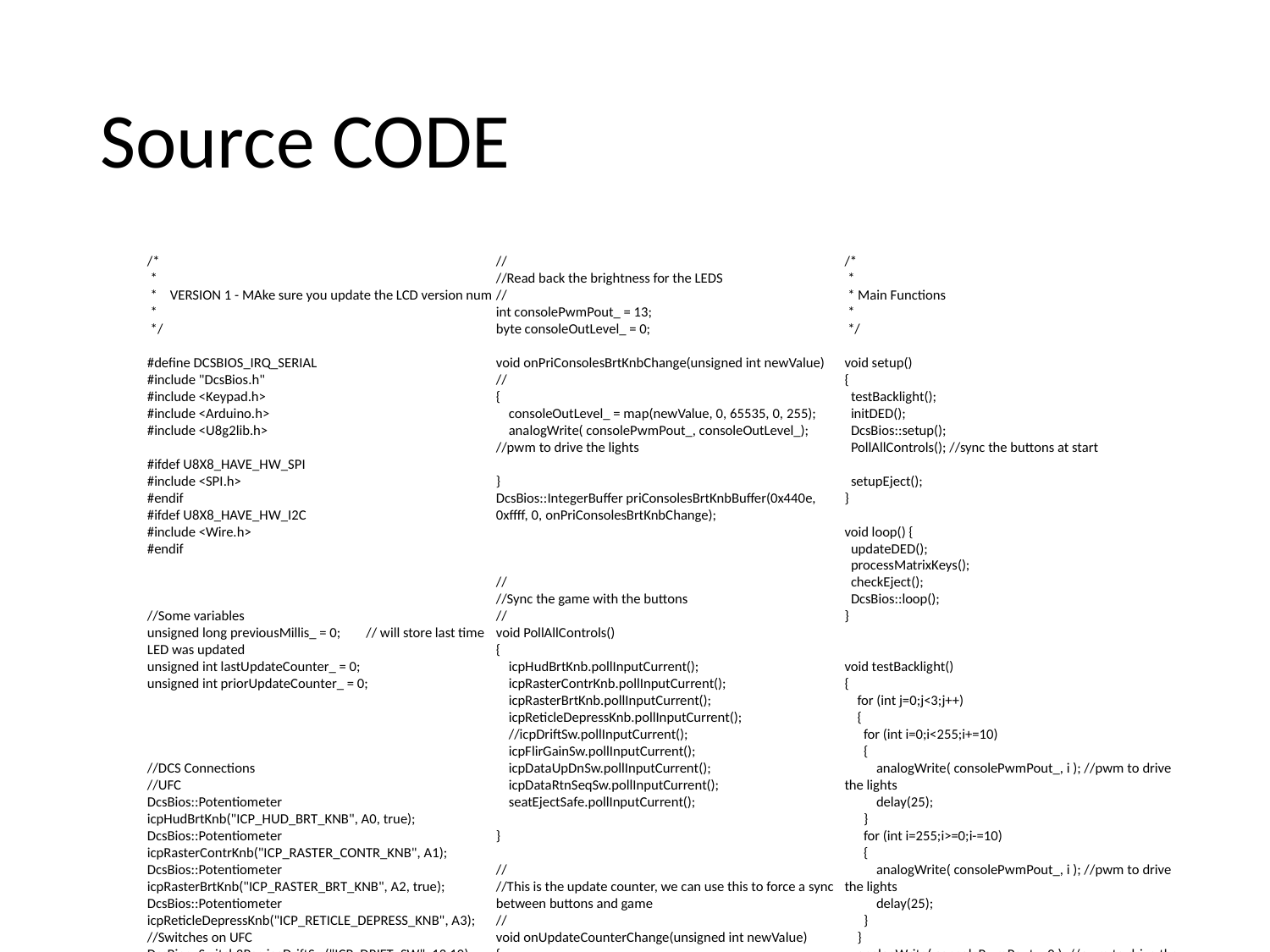

# Source CODE
/*
 *
 *    VERSION 1 - MAke sure you update the LCD version num
 *
 */

#define DCSBIOS_IRQ_SERIAL
#include "DcsBios.h"
#include <Keypad.h>
#include <Arduino.h>
#include <U8g2lib.h>

#ifdef U8X8_HAVE_HW_SPI
#include <SPI.h>
#endif
#ifdef U8X8_HAVE_HW_I2C
#include <Wire.h>
#endif

//Some variables
unsigned long previousMillis_ = 0;        // will store last time LED was updated
unsigned int lastUpdateCounter_ = 0;
unsigned int priorUpdateCounter_ = 0;

//DCS Connections
//UFC
DcsBios::Potentiometer icpHudBrtKnb("ICP_HUD_BRT_KNB", A0, true);
DcsBios::Potentiometer icpRasterContrKnb("ICP_RASTER_CONTR_KNB", A1);
DcsBios::Potentiometer icpRasterBrtKnb("ICP_RASTER_BRT_KNB", A2, true);
DcsBios::Potentiometer icpReticleDepressKnb("ICP_RETICLE_DEPRESS_KNB", A3);
//Switches on UFC
DcsBios::Switch3Pos icpDriftSw("ICP_DRIFT_SW", 12,10);
DcsBios::Switch3Pos icpFlirGainSw("ICP_FLIR_GAIN_SW", 11, 9);
//Dobber
DcsBios::Switch3Pos icpDataUpDnSw("ICP_DATA_UP_DN_SW", 43, 41);
DcsBios::Switch3Pos icpDataRtnSeqSw("ICP_DATA_RTN_SEQ_SW", 33, 8);
//ACES-II
int ejectionPin_ = 46;
DcsBios::Switch2Pos seatEjectSafe("SEAT_EJECT_SAFE", 48);

//
//Read back the brightness for the LEDS
//
int consolePwmPout_ = 13;
byte consoleOutLevel_ = 0;

void onPriConsolesBrtKnbChange(unsigned int newValue)
//
{
    consoleOutLevel_ = map(newValue, 0, 65535, 0, 255);
    analogWrite( consolePwmPout_, consoleOutLevel_); //pwm to drive the lights

}
DcsBios::IntegerBuffer priConsolesBrtKnbBuffer(0x440e, 0xffff, 0, onPriConsolesBrtKnbChange);

//
//Sync the game with the buttons
//
void PollAllControls()
{
    icpHudBrtKnb.pollInputCurrent();
    icpRasterContrKnb.pollInputCurrent();
    icpRasterBrtKnb.pollInputCurrent();
    icpReticleDepressKnb.pollInputCurrent();
    //icpDriftSw.pollInputCurrent();
    icpFlirGainSw.pollInputCurrent();
    icpDataUpDnSw.pollInputCurrent();
    icpDataRtnSeqSw.pollInputCurrent();
    seatEjectSafe.pollInputCurrent();

}

//
//This is the update counter, we can use this to force a sync between buttons and game
//
void onUpdateCounterChange(unsigned int newValue)
{
    if (newValue%25 == 0)
    {
        PollAllControls();
    }
    lastUpdateCounter_ = newValue;
}
DcsBios::IntegerBuffer UpdateCounterBuffer(0xfffe, 0x00ff, 0, onUpdateCounterChange);

/*
 *
 * Main Functions
 *
 */

void setup()
{
  testBacklight();
  initDED();
  DcsBios::setup();
  PollAllControls(); //sync the buttons at start

  setupEject();
}

void loop() {
  updateDED();
  processMatrixKeys();
  checkEject();
  DcsBios::loop();
}

void testBacklight()
{
    for (int j=0;j<3;j++)
    {
      for (int i=0;i<255;i+=10)
      {
          analogWrite( consolePwmPout_, i ); //pwm to drive the lights
          delay(25);
      }
      for (int i=255;i>=0;i-=10)
      {
          analogWrite( consolePwmPout_, i ); //pwm to drive the lights
          delay(25);
      }
    }
    analogWrite( consolePwmPout_, 0 ); //pwm to drive the lights
}